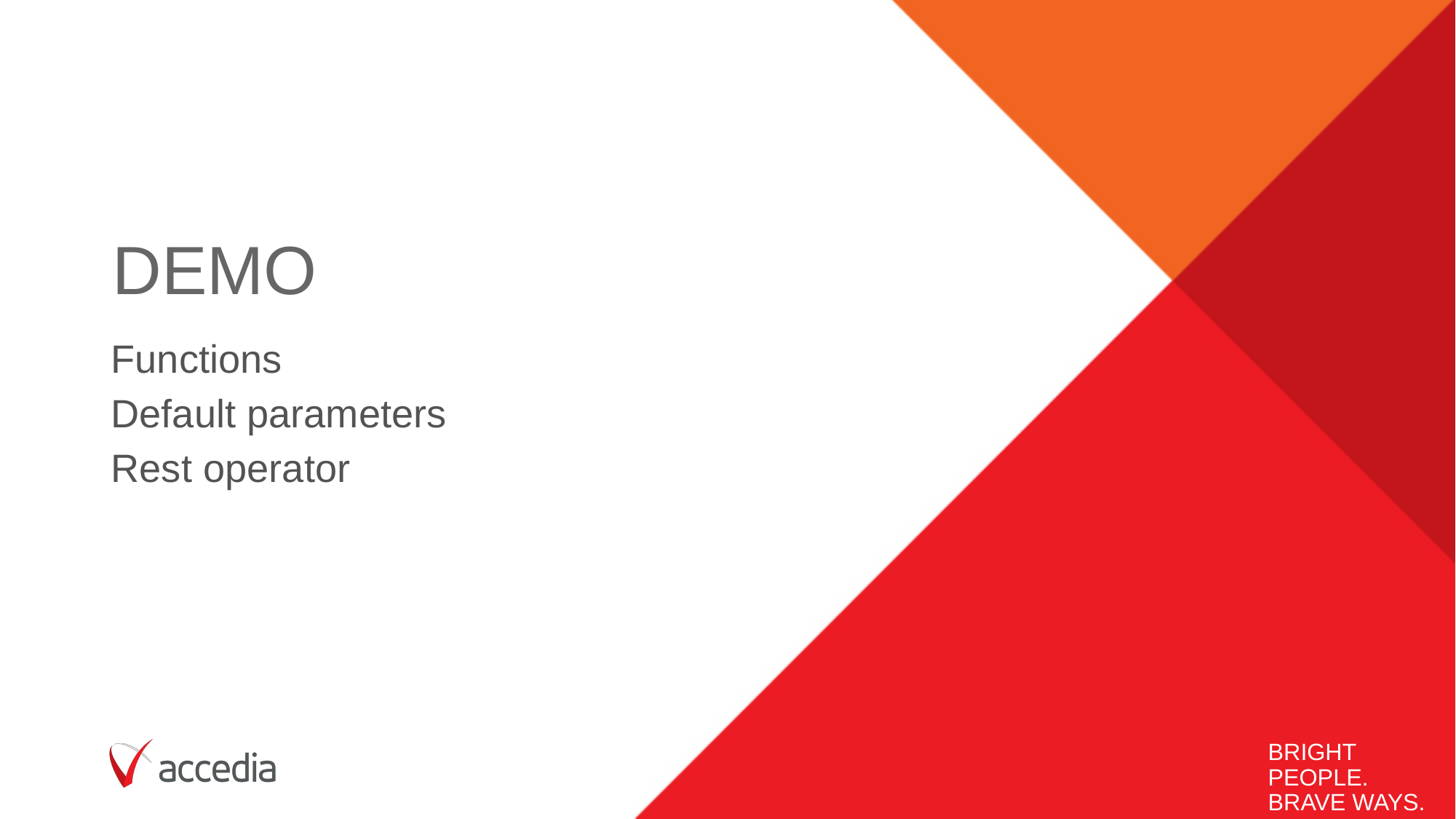

# Demo
Functions
Default parameters
Rest operator